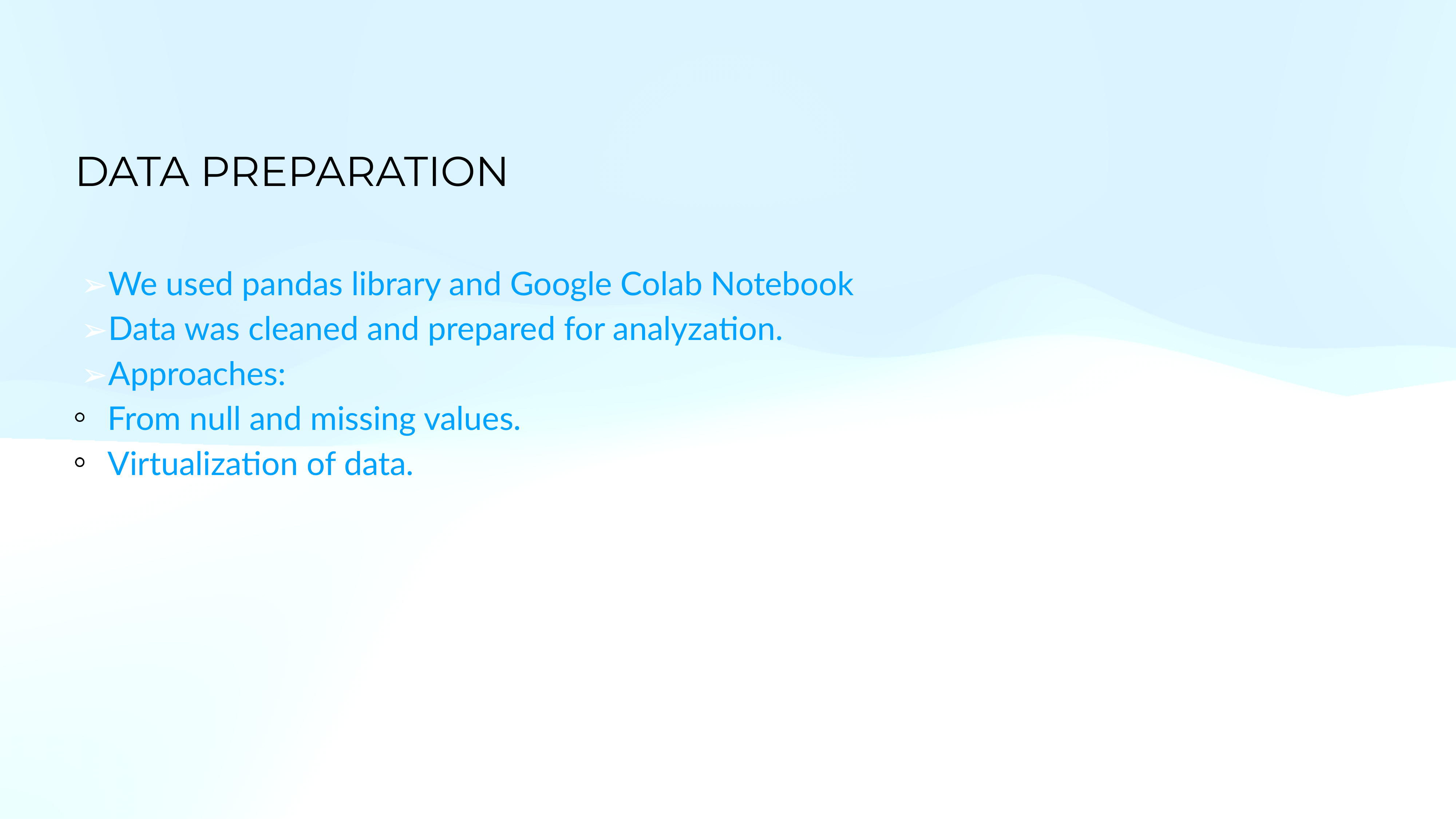

DATA PREPARATION
We used pandas library and Google Colab Notebook
Data was cleaned and prepared for analyzation.
Approaches:
From null and missing values.
Virtualization of data.